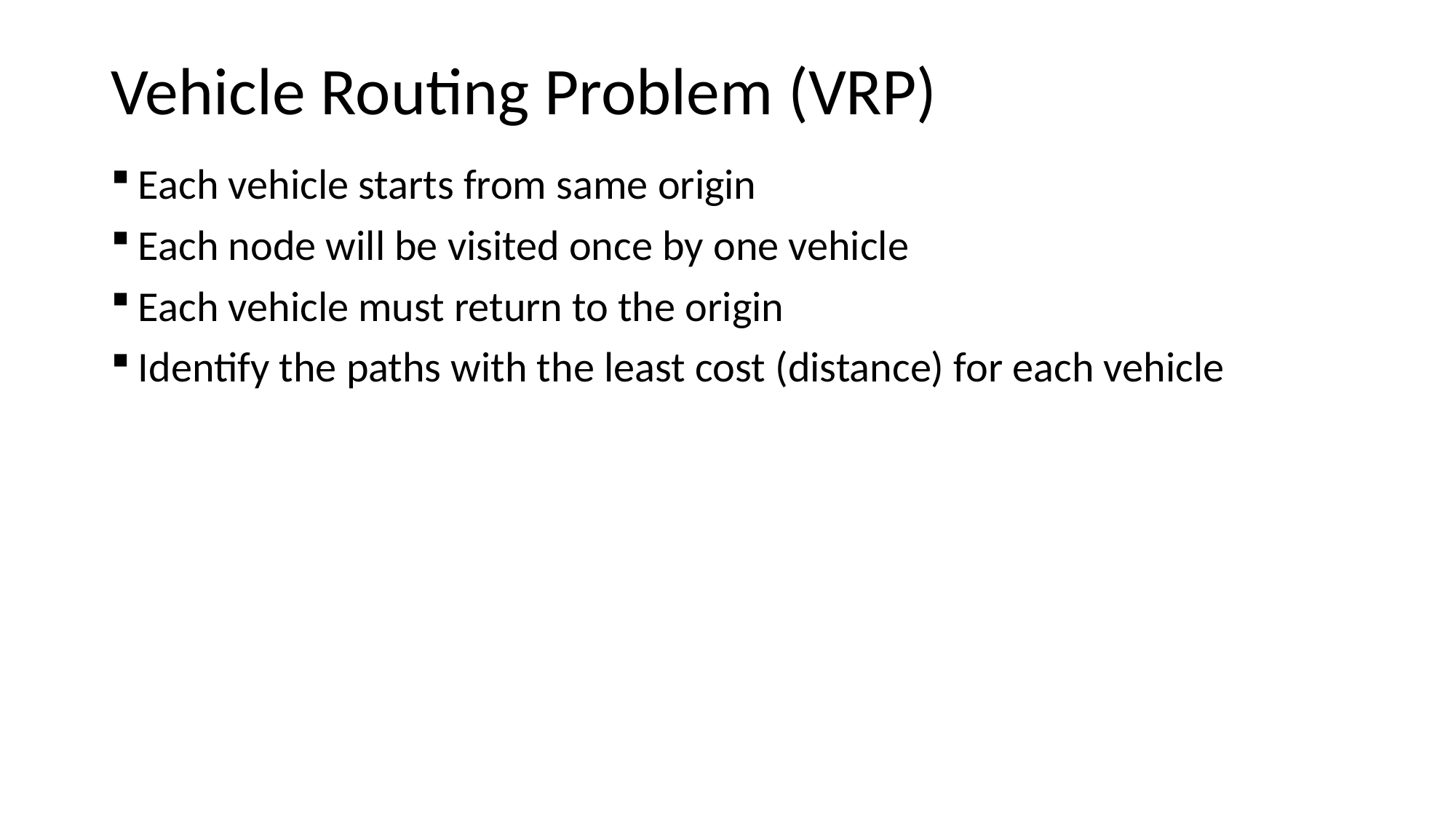

# Vehicle Routing Problem (VRP)
Each vehicle starts from same origin
Each node will be visited once by one vehicle
Each vehicle must return to the origin
Identify the paths with the least cost (distance) for each vehicle